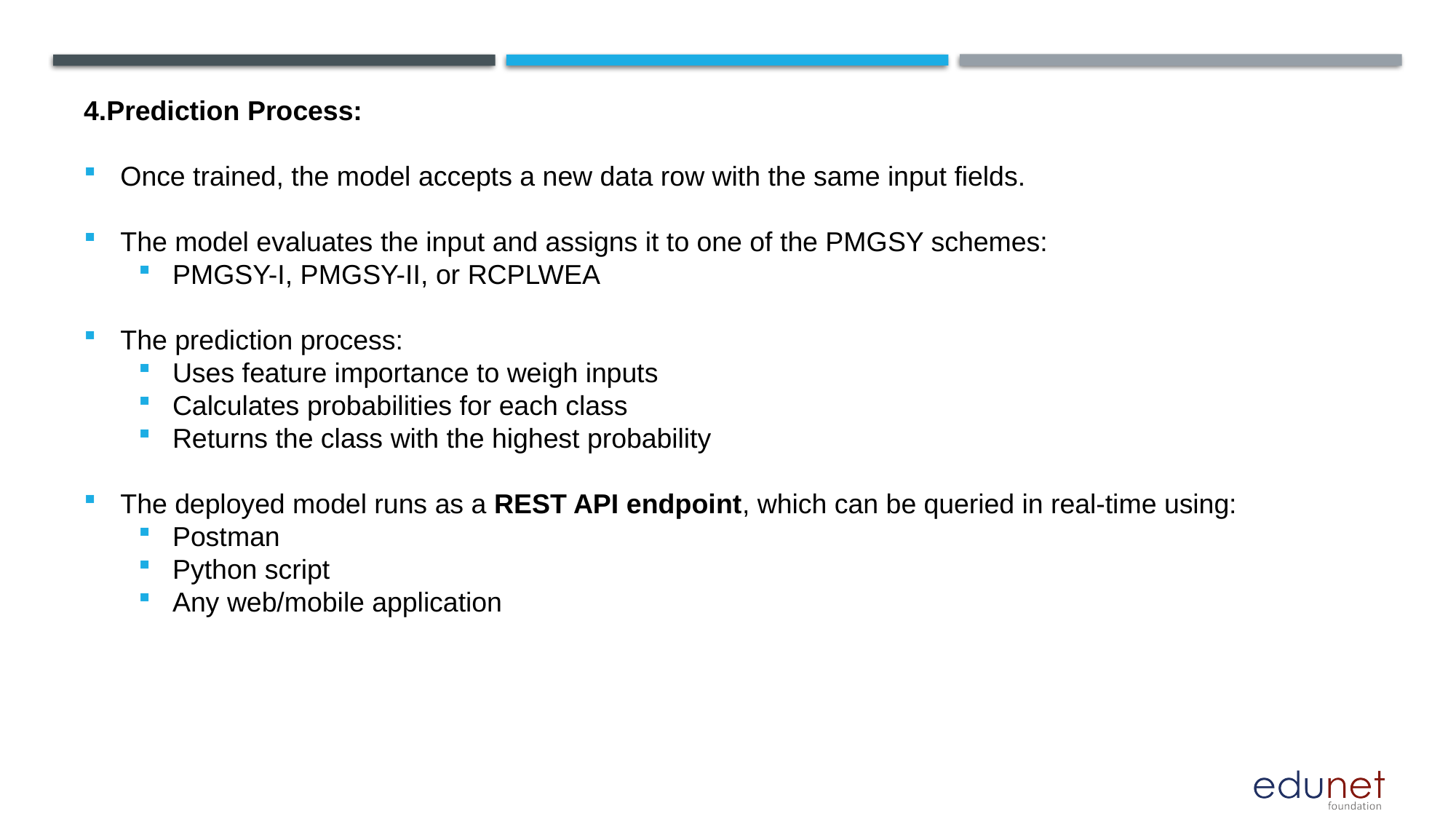

4.Prediction Process:

Once trained, the model accepts a new data row with the same input fields.

The model evaluates the input and assigns it to one of the PMGSY schemes:
PMGSY-I, PMGSY-II, or RCPLWEA

The prediction process:
Uses feature importance to weigh inputs
Calculates probabilities for each class
Returns the class with the highest probability

The deployed model runs as a REST API endpoint, which can be queried in real-time using:
Postman
Python script
Any web/mobile application